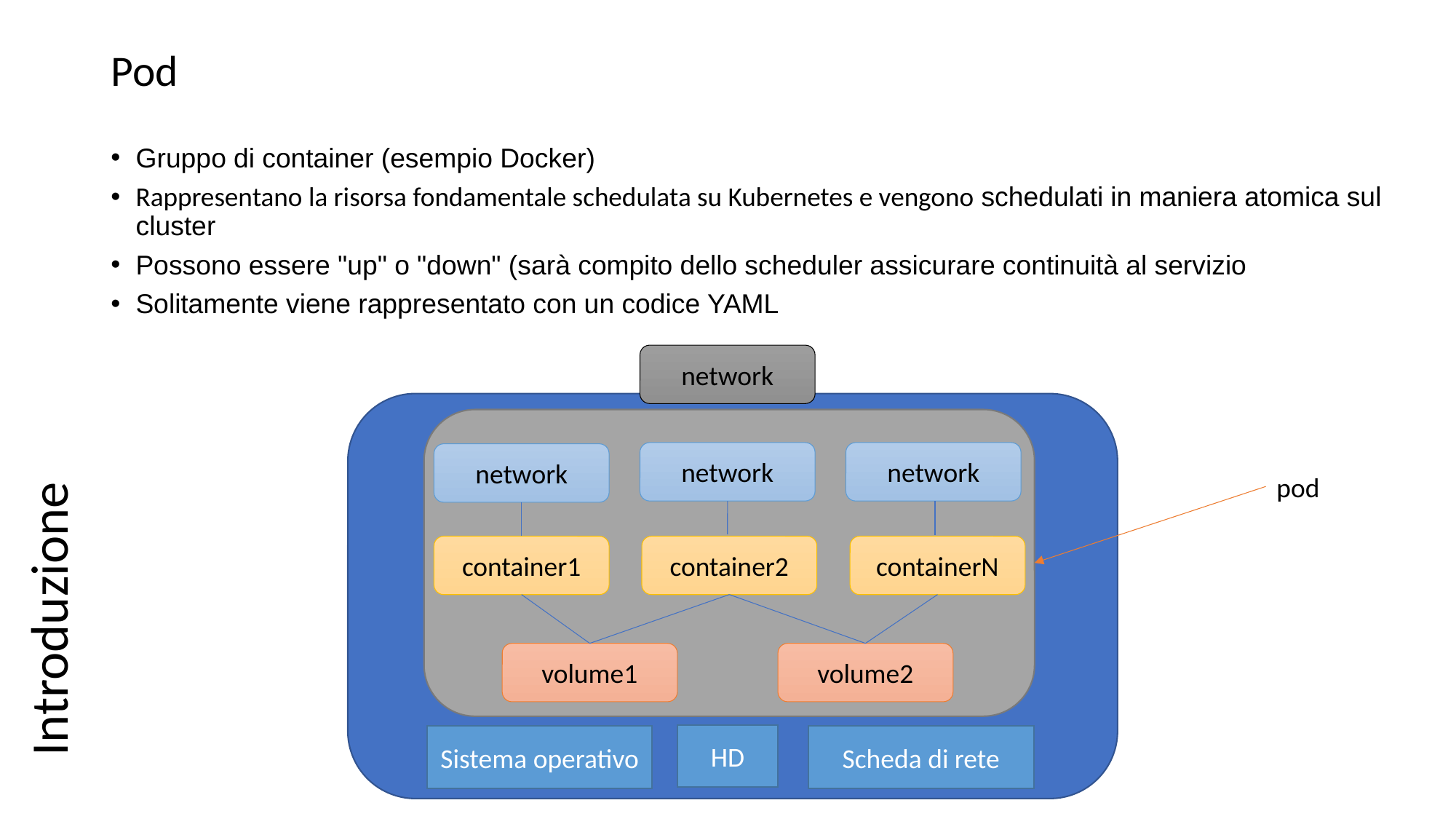

# Pod
Introduzione
Gruppo di container (esempio Docker)
Rappresentano la risorsa fondamentale schedulata su Kubernetes e vengono schedulati in maniera atomica sul cluster
Possono essere "up" o "down" (sarà compito dello scheduler assicurare continuità al servizio
Solitamente viene rappresentato con un codice YAML
network

network
network
network
pod
container1
container2
containerN
volume1
volume2
HD
Scheda di rete
Sistema operativo